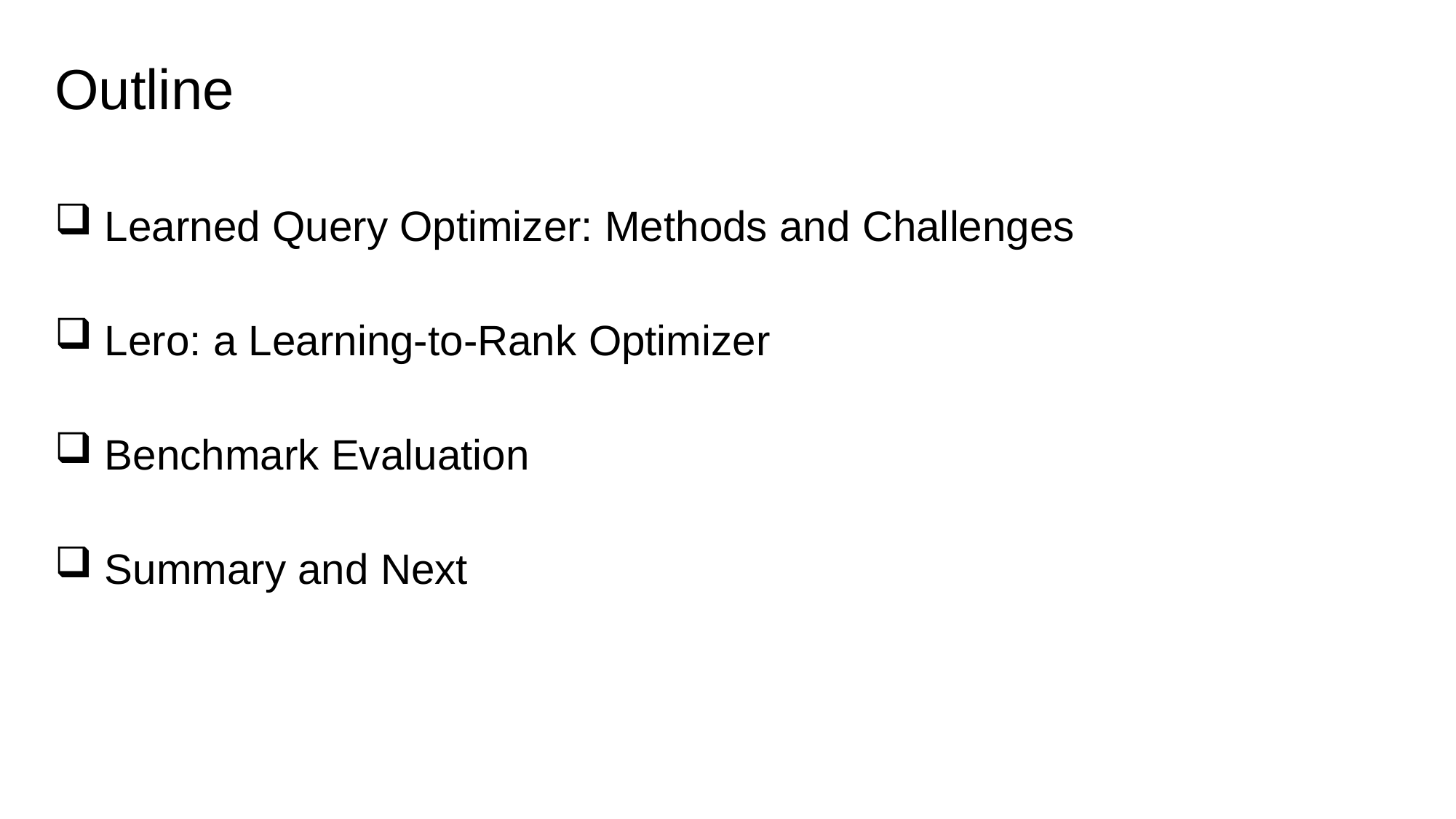

Outline
 Learned Query Optimizer: Methods and Challenges

 Lero: a Learning-to-Rank Optimizer

 Benchmark Evaluation

 Summary and Next